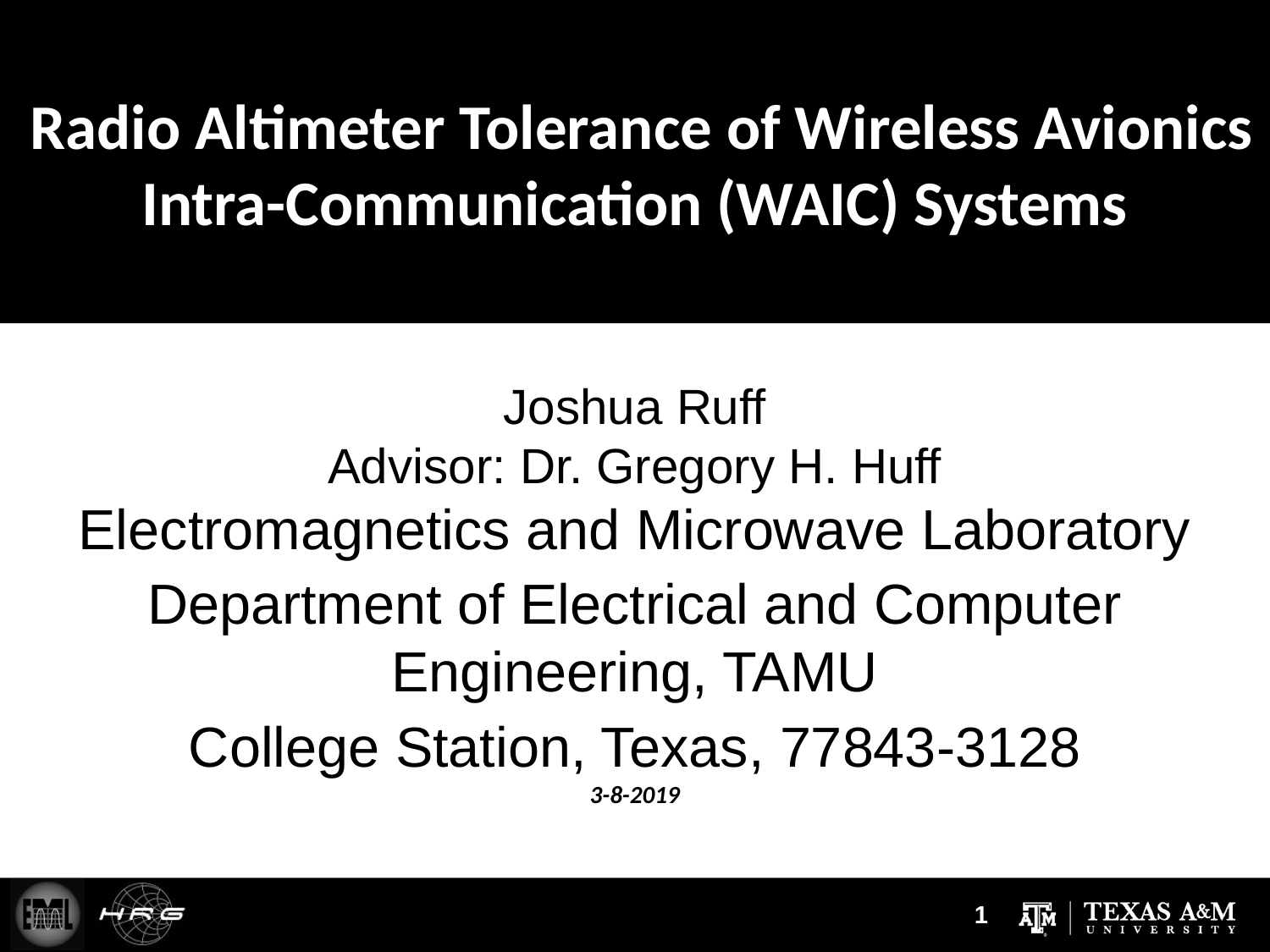

# Radio Altimeter Tolerance of Wireless Avionics Intra-Communication (WAIC) Systems
Joshua Ruff
Advisor: Dr. Gregory H. Huff
Electromagnetics and Microwave Laboratory
Department of Electrical and Computer Engineering, TAMU
College Station, Texas, 77843-3128
3-8-2019
1